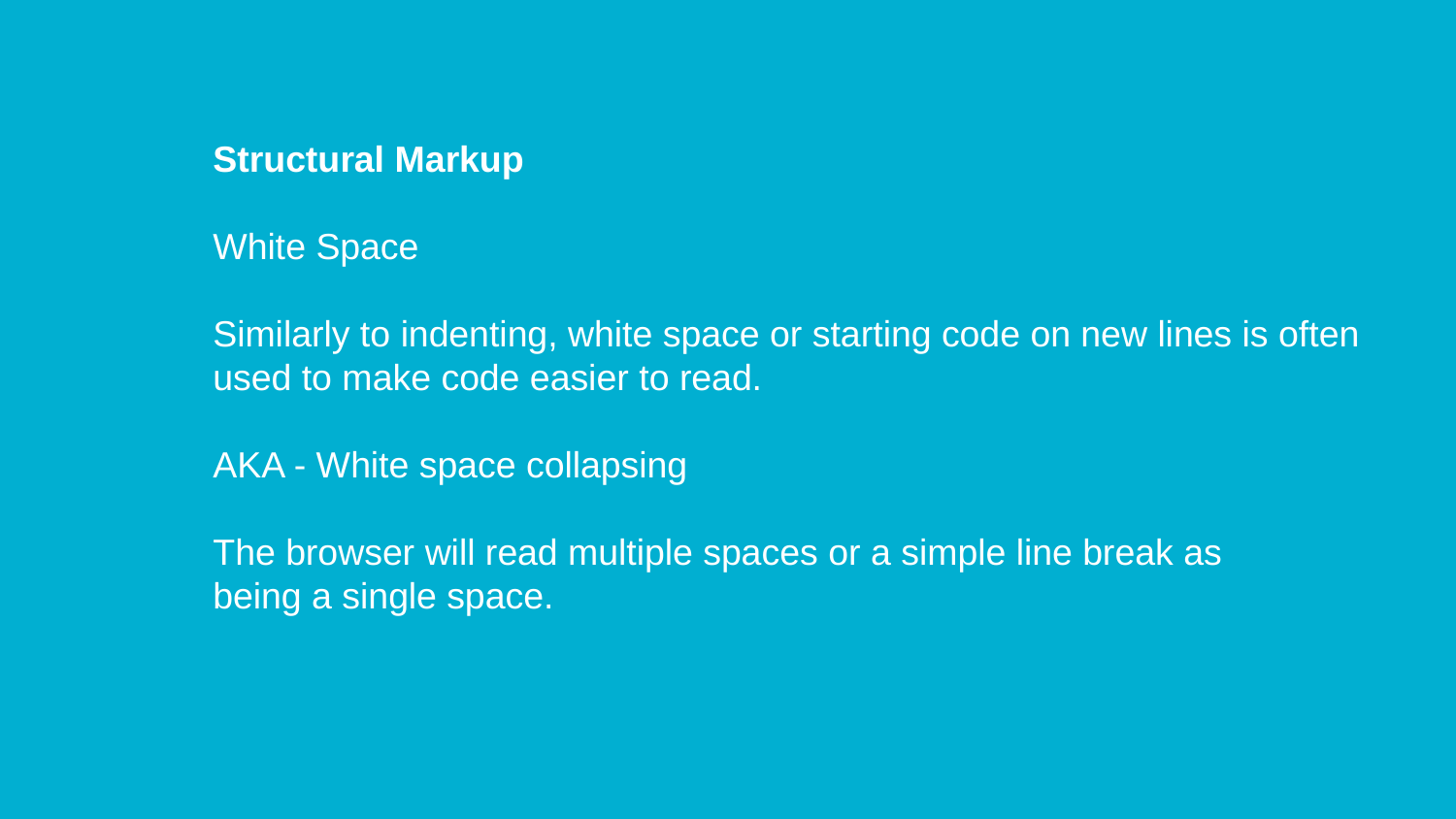

Structural Markup

White Space

Similarly to indenting, white space or starting code on new lines is often used to make code easier to read.

AKA - White space collapsing

The browser will read multiple spaces or a simple line break as
being a single space.